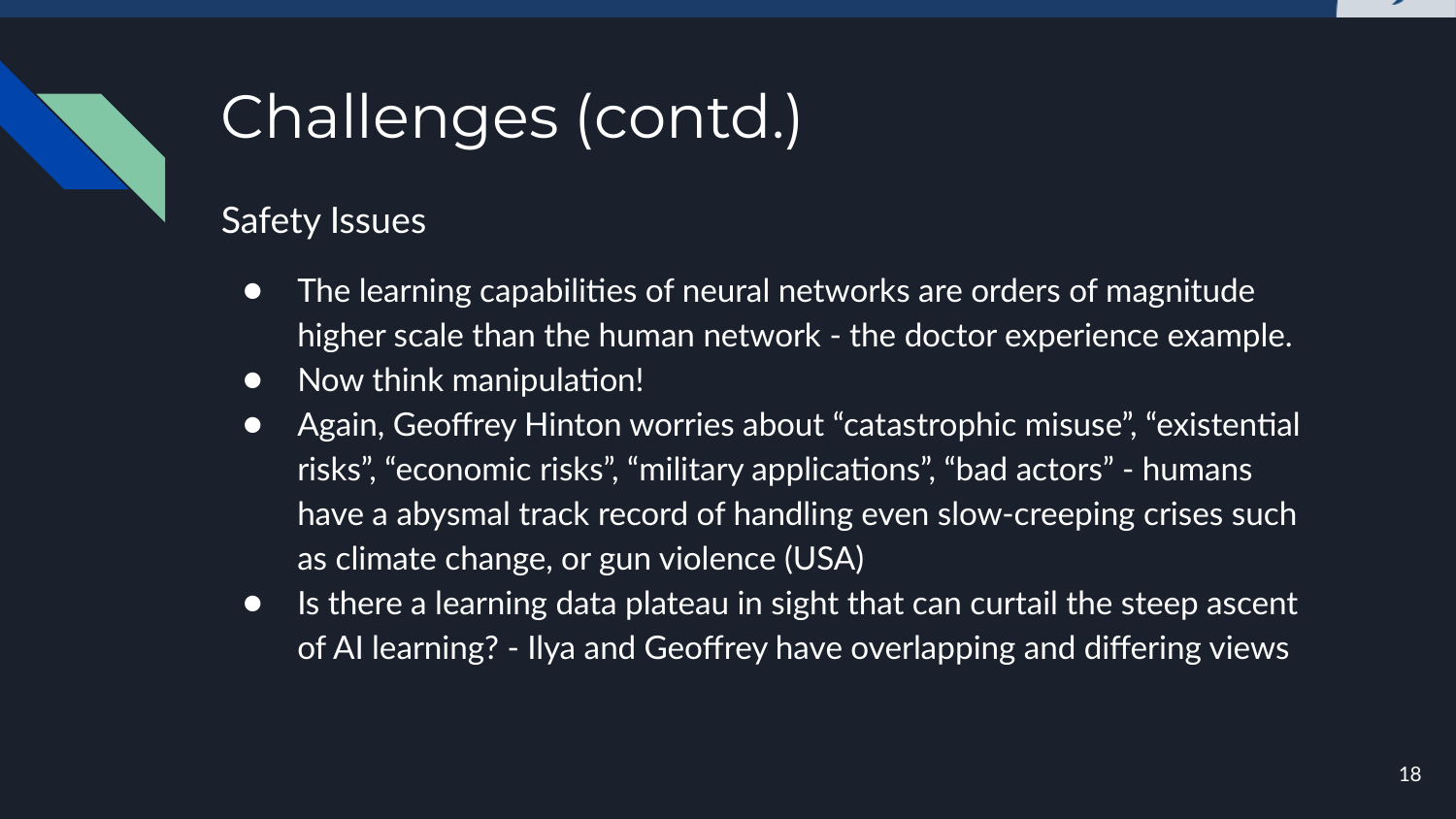

# Challenges (contd.)
Safety Issues
The learning capabilities of neural networks are orders of magnitude higher scale than the human network - the doctor experience example.
Now think manipulation!
Again, Geoffrey Hinton worries about “catastrophic misuse”, “existential risks”, “economic risks”, “military applications”, “bad actors” - humans have a abysmal track record of handling even slow-creeping crises such as climate change, or gun violence (USA)
Is there a learning data plateau in sight that can curtail the steep ascent of AI learning? - Ilya and Geoffrey have overlapping and differing views

18